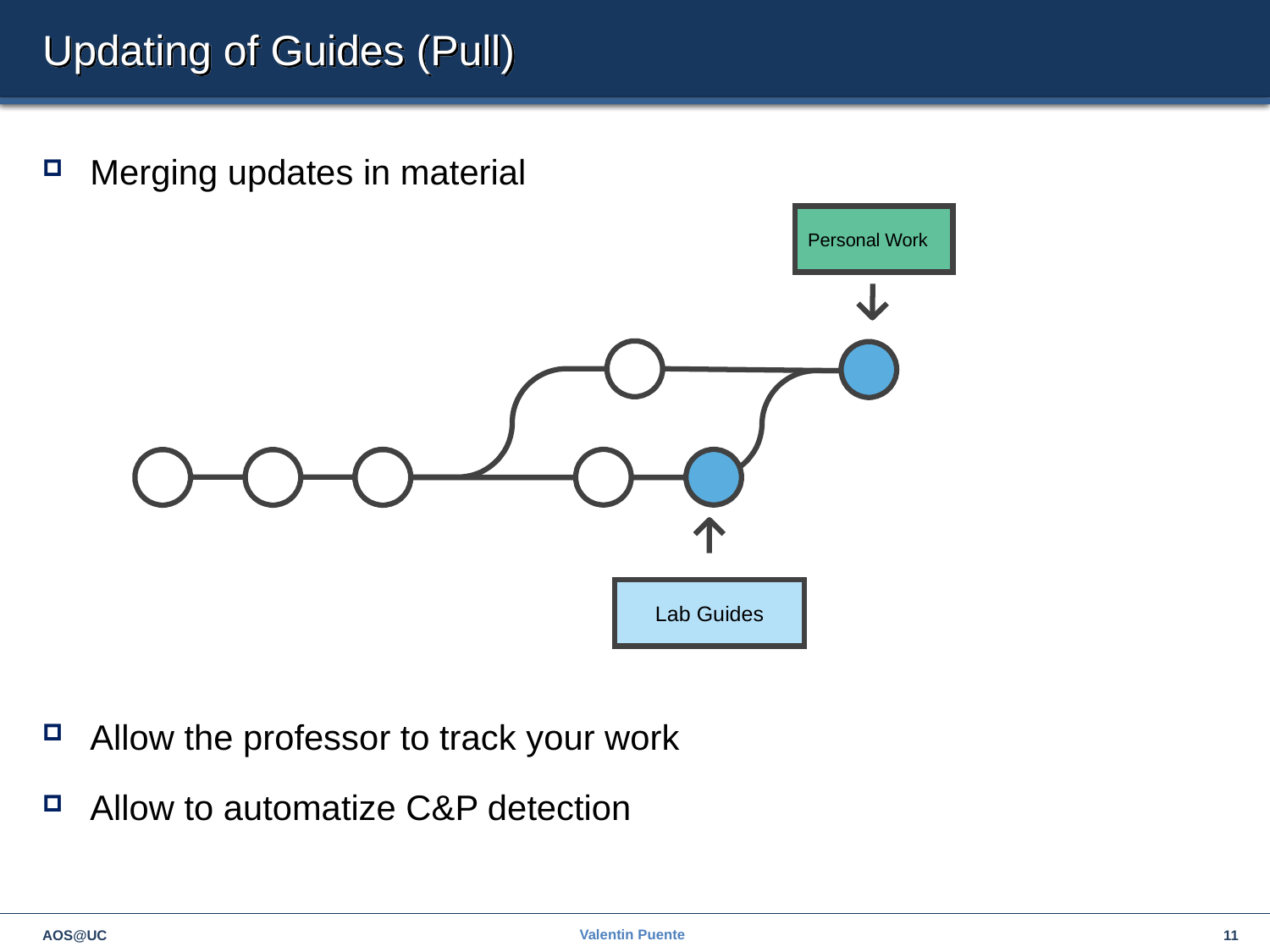

# Updating of Guides (Pull)
Merging updates in material

Allow the professor to track your work
Allow to automatize C&P detection
Personal Work

Lab Guides
AOS@UC
Valentin Puente
11